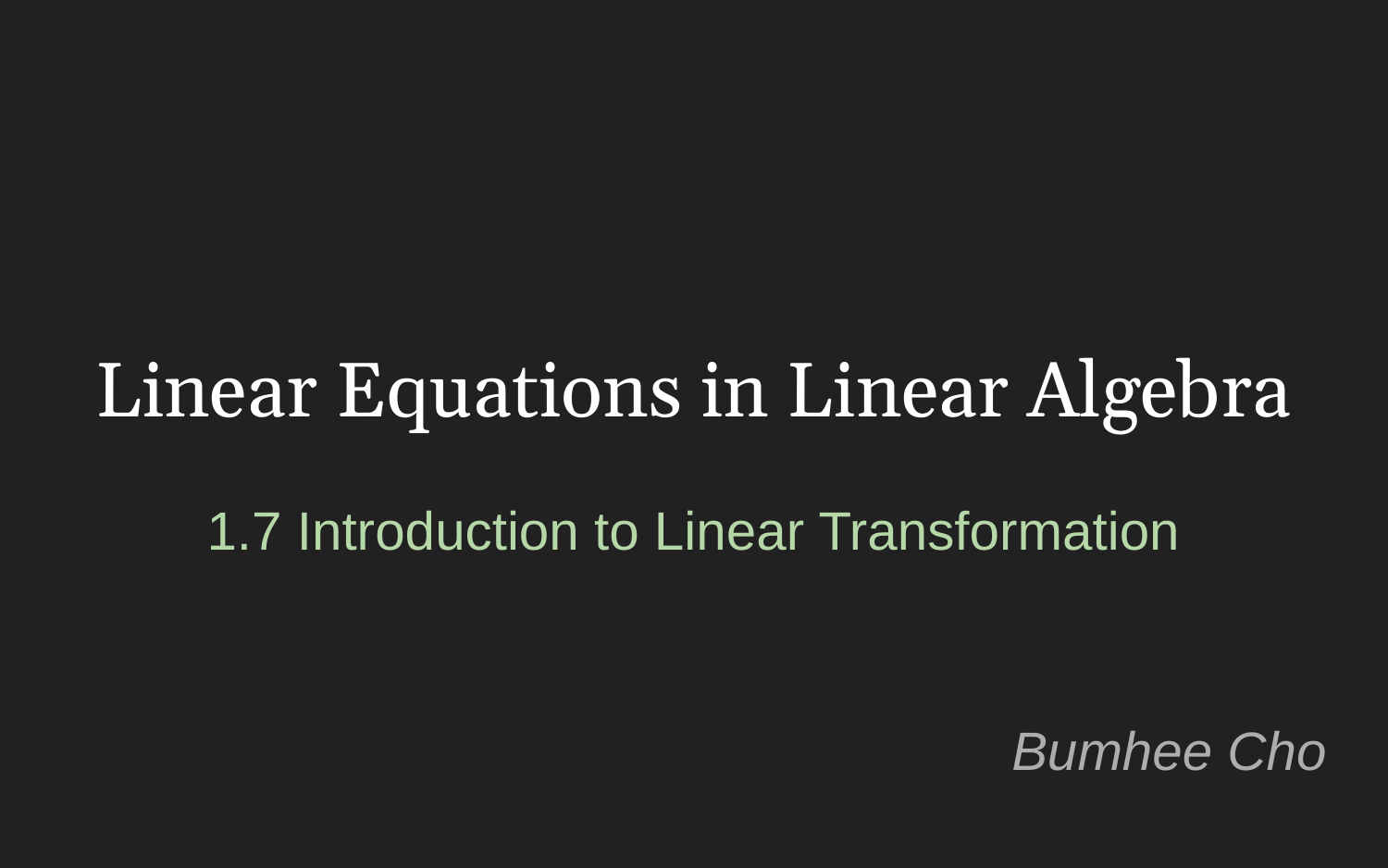

Linear Equations in Linear Algebra
1.7 Introduction to Linear Transformation
Bumhee Cho